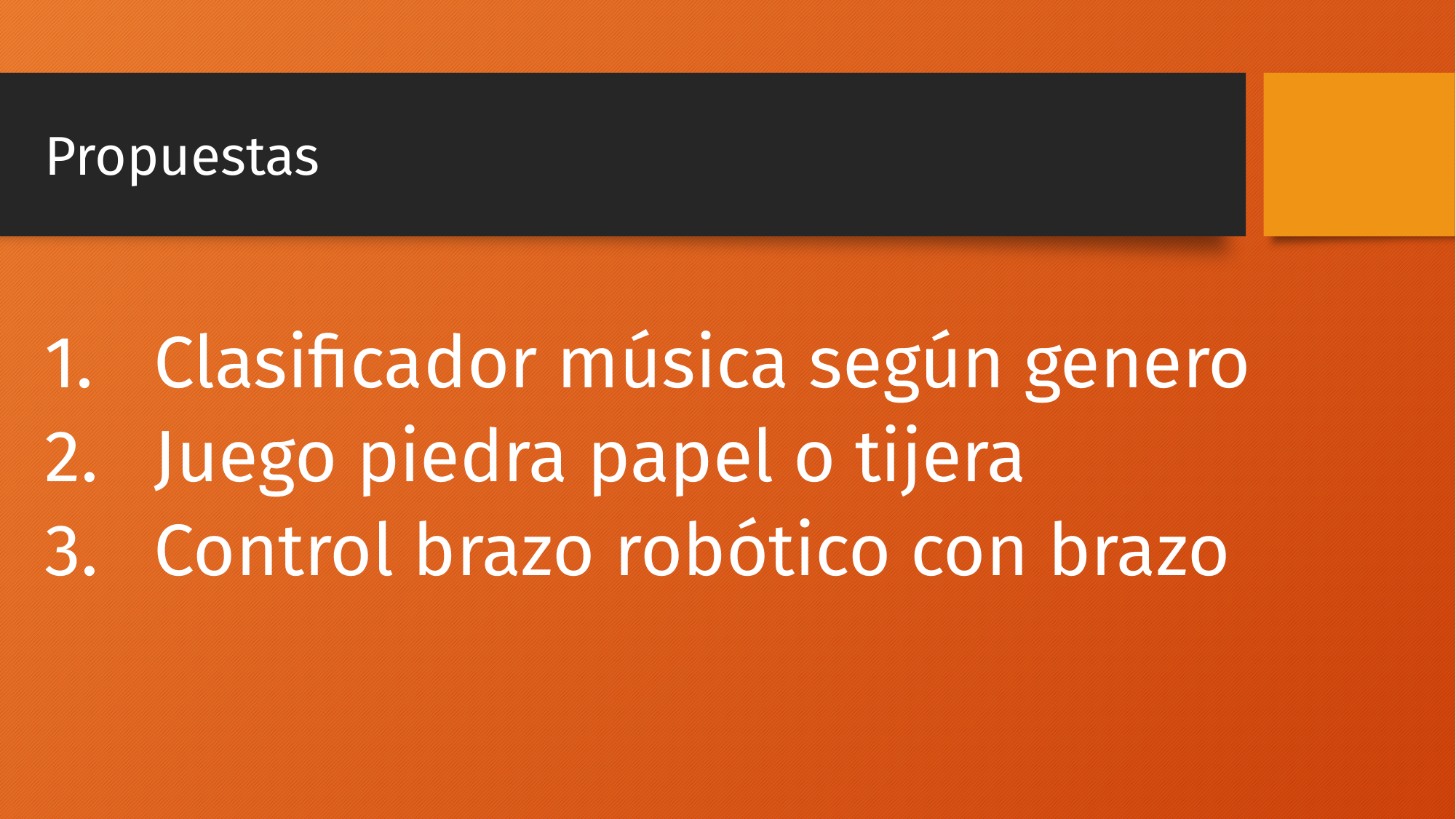

# Propuestas
Clasificador música según genero
Juego piedra papel o tijera
Control brazo robótico con brazo